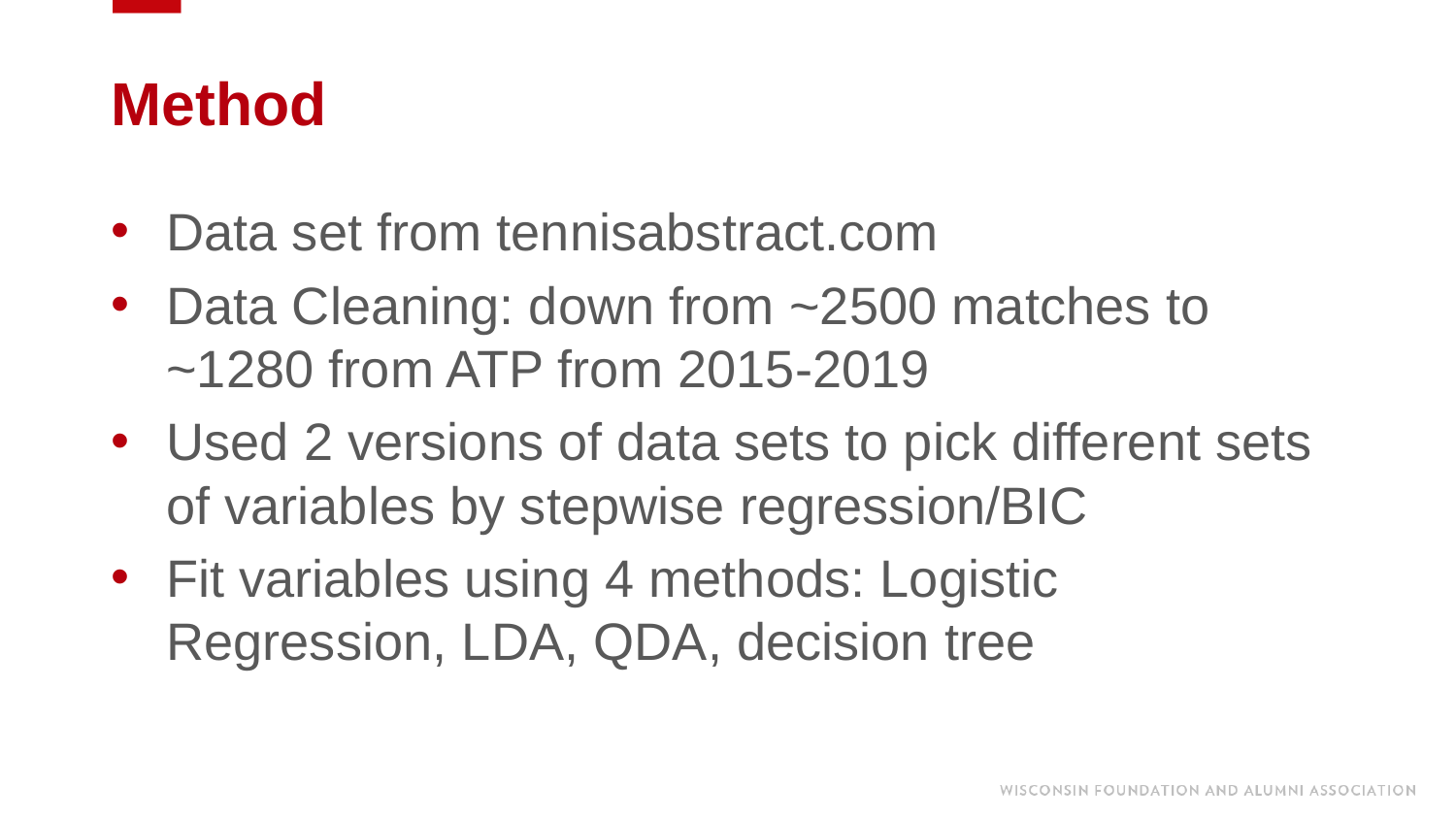

# Method
Data set from tennisabstract.com
Data Cleaning: down from ~2500 matches to ~1280 from ATP from 2015-2019
Used 2 versions of data sets to pick different sets of variables by stepwise regression/BIC
Fit variables using 4 methods: Logistic Regression, LDA, QDA, decision tree